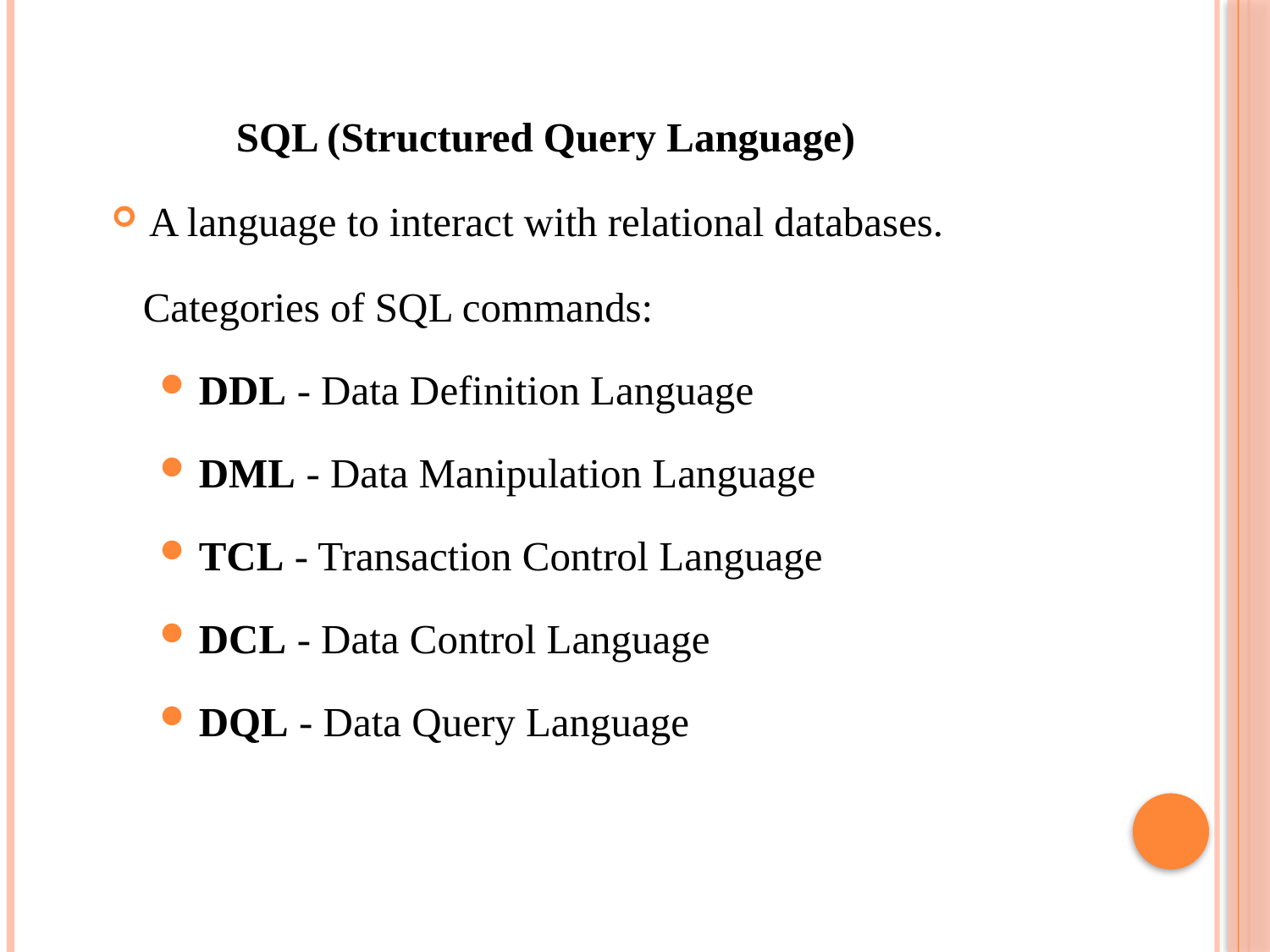

SQL (Structured Query Language)
A language to interact with relational databases.
   Categories of SQL commands:
DDL - Data Definition Language
DML - Data Manipulation Language
TCL - Transaction Control Language
DCL - Data Control Language
DQL - Data Query Language